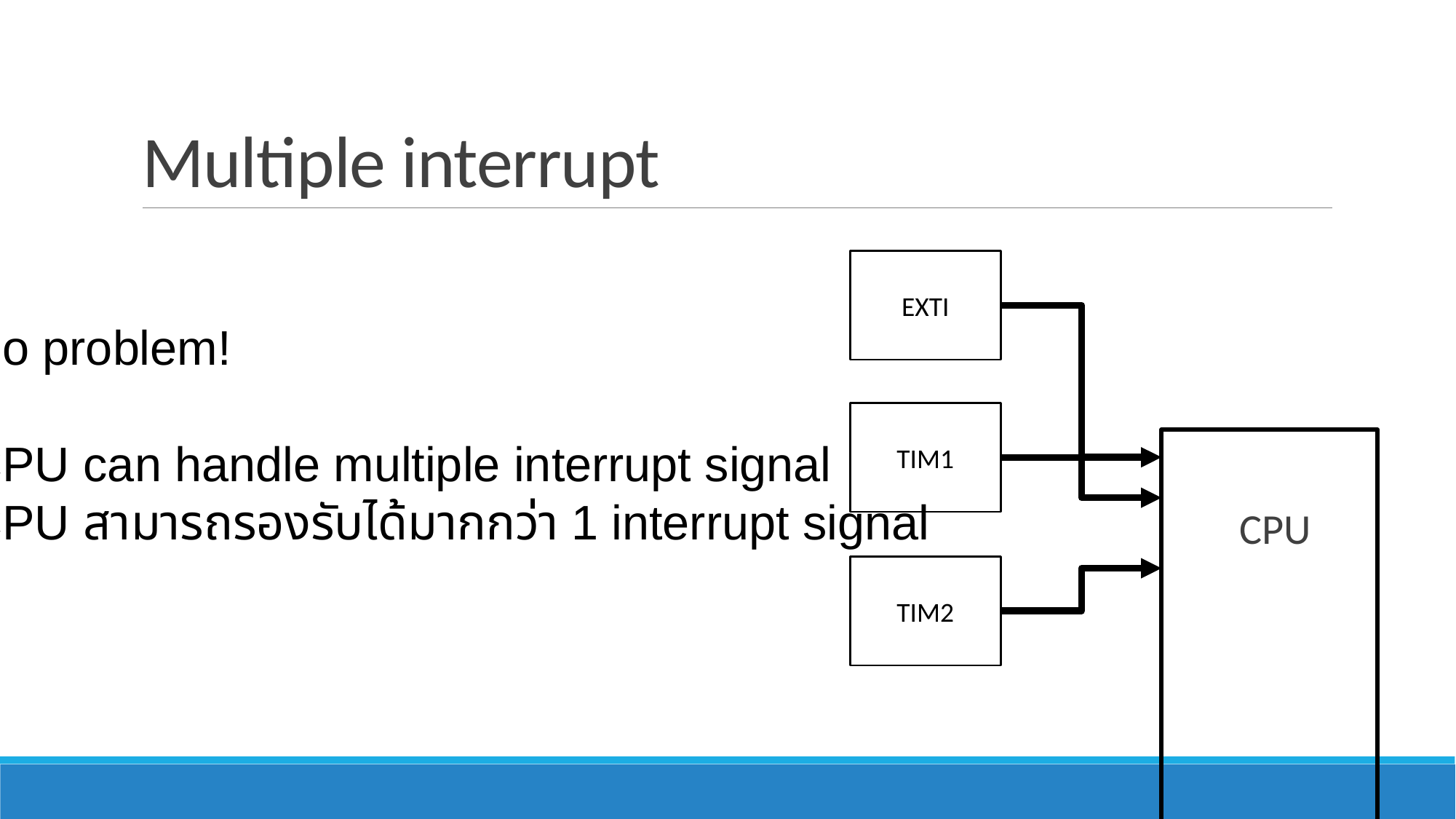

# Multiple interrupt

EXTI

No problem!

CPU can handle multiple interrupt signal
CPU สามารถรองรับได้มากกว่า 1 interrupt signal

TIM1

CPU

TIM2